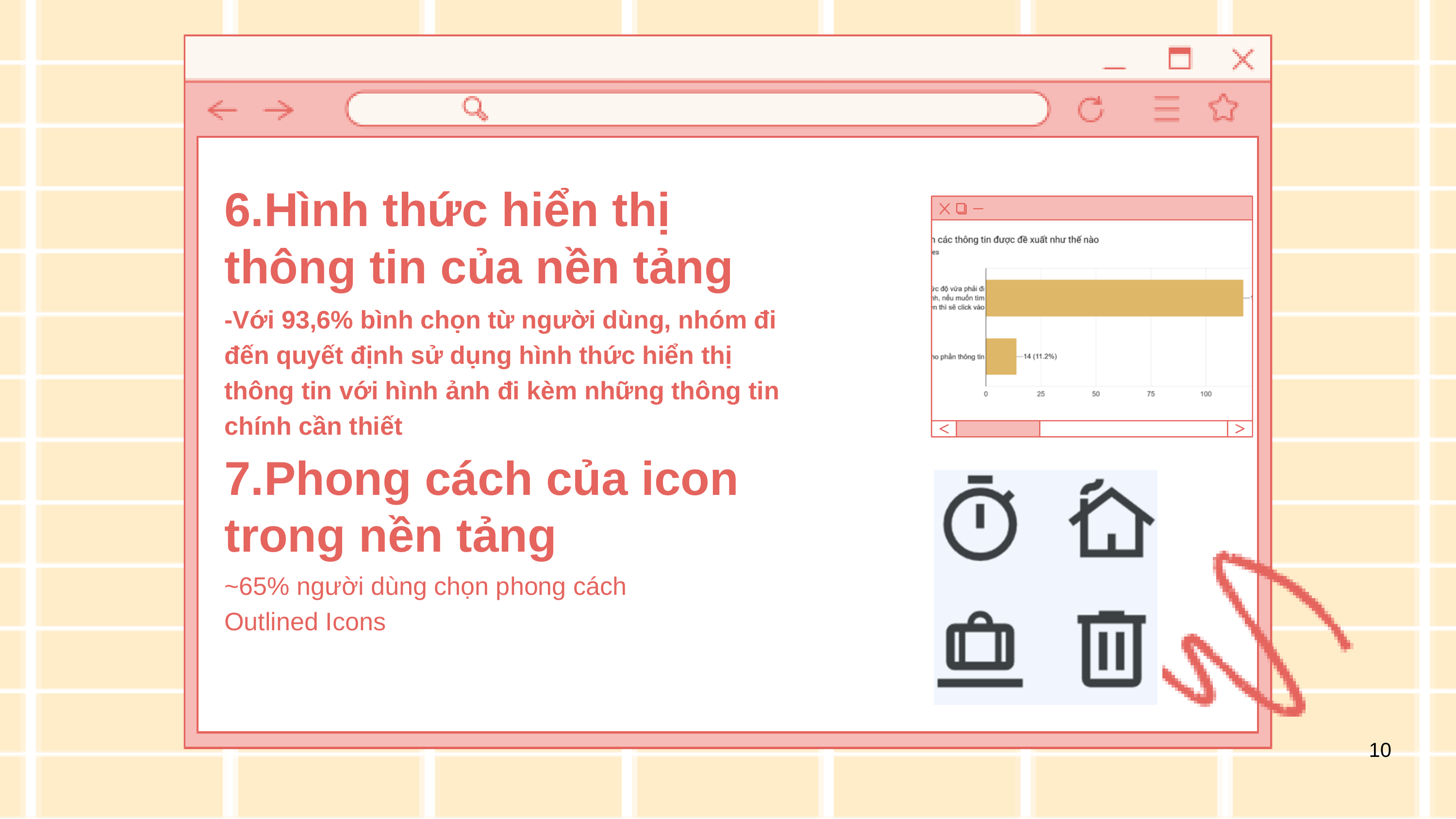

6.Hình thức hiển thị thông tin của nền tảng

-Với 93,6% bình chọn từ người dùng, nhóm đi đến quyết định sử dụng hình thức hiển thị thông tin với hình ảnh đi kèm những thông tin chính cần thiết

7.Phong cách của icon trong nền tảng

~65% người dùng chọn phong cách Outlined Icons
10